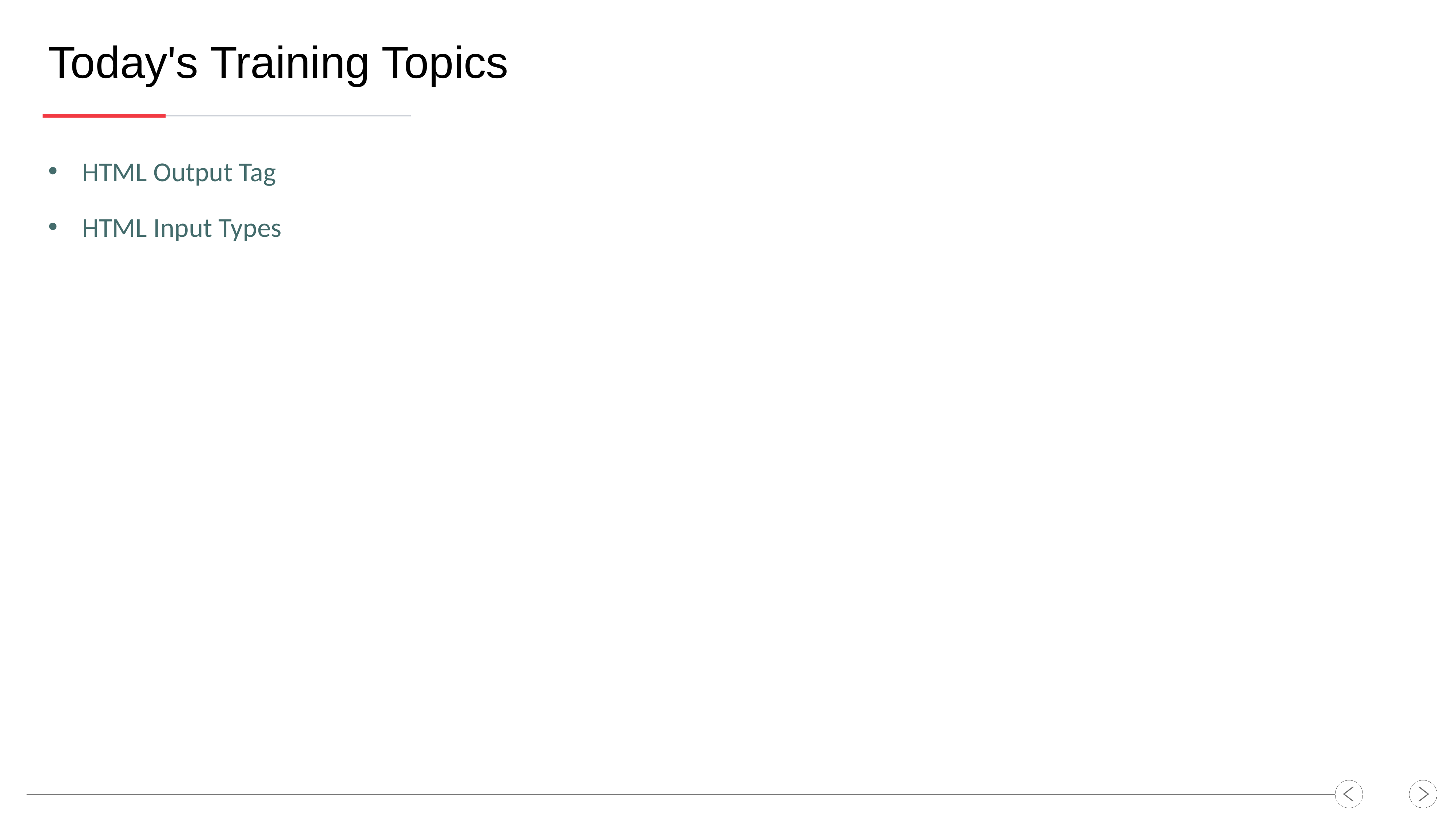

Today's Training Topics
HTML Output Tag
HTML Input Types